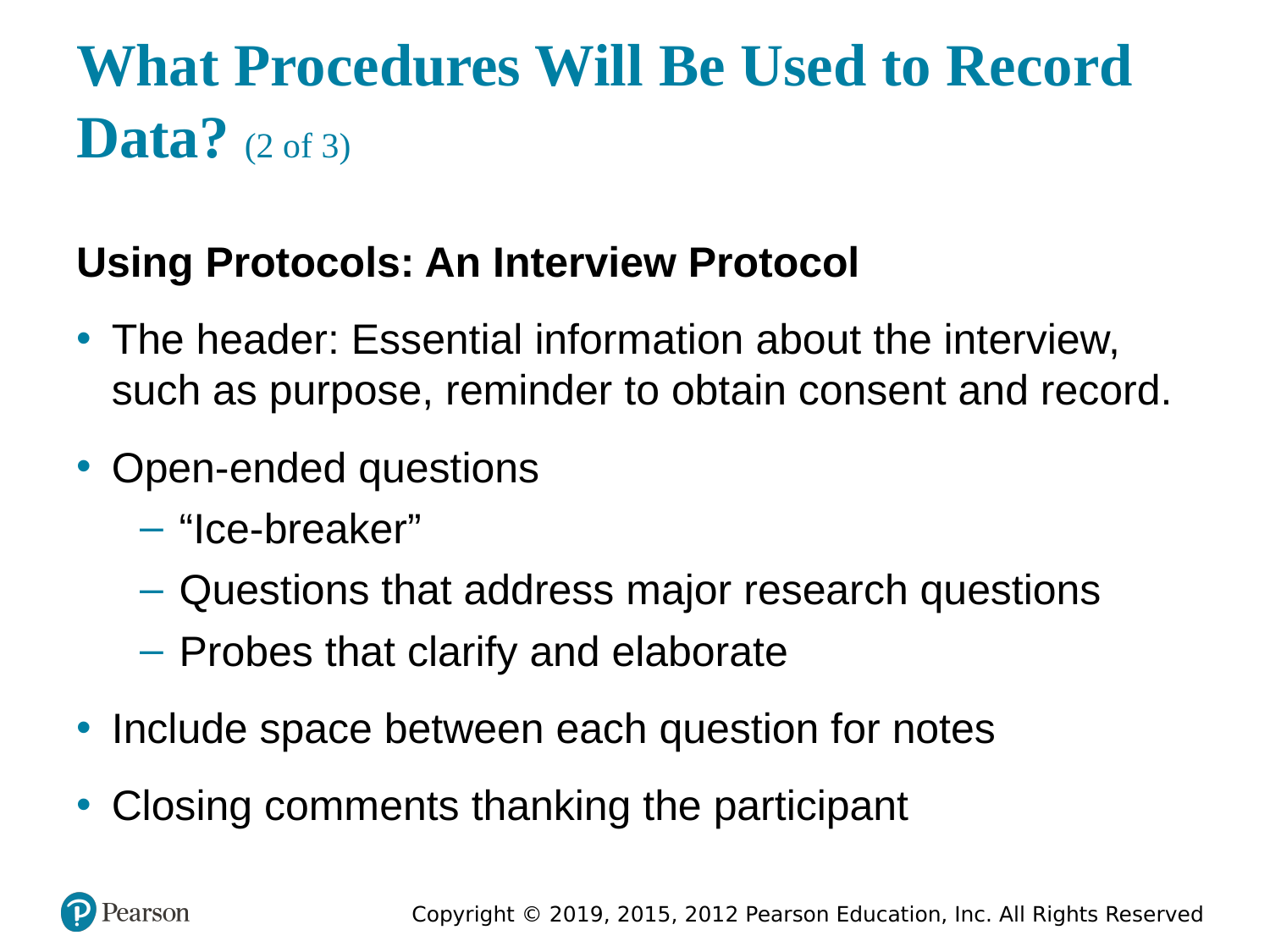

# What Procedures Will Be Used to Record Data? (2 of 3)
Using Protocols: An Interview Protocol
The header: Essential information about the interview, such as purpose, reminder to obtain consent and record.
Open-ended questions
“Ice-breaker”
Questions that address major research questions
Probes that clarify and elaborate
Include space between each question for notes
Closing comments thanking the participant